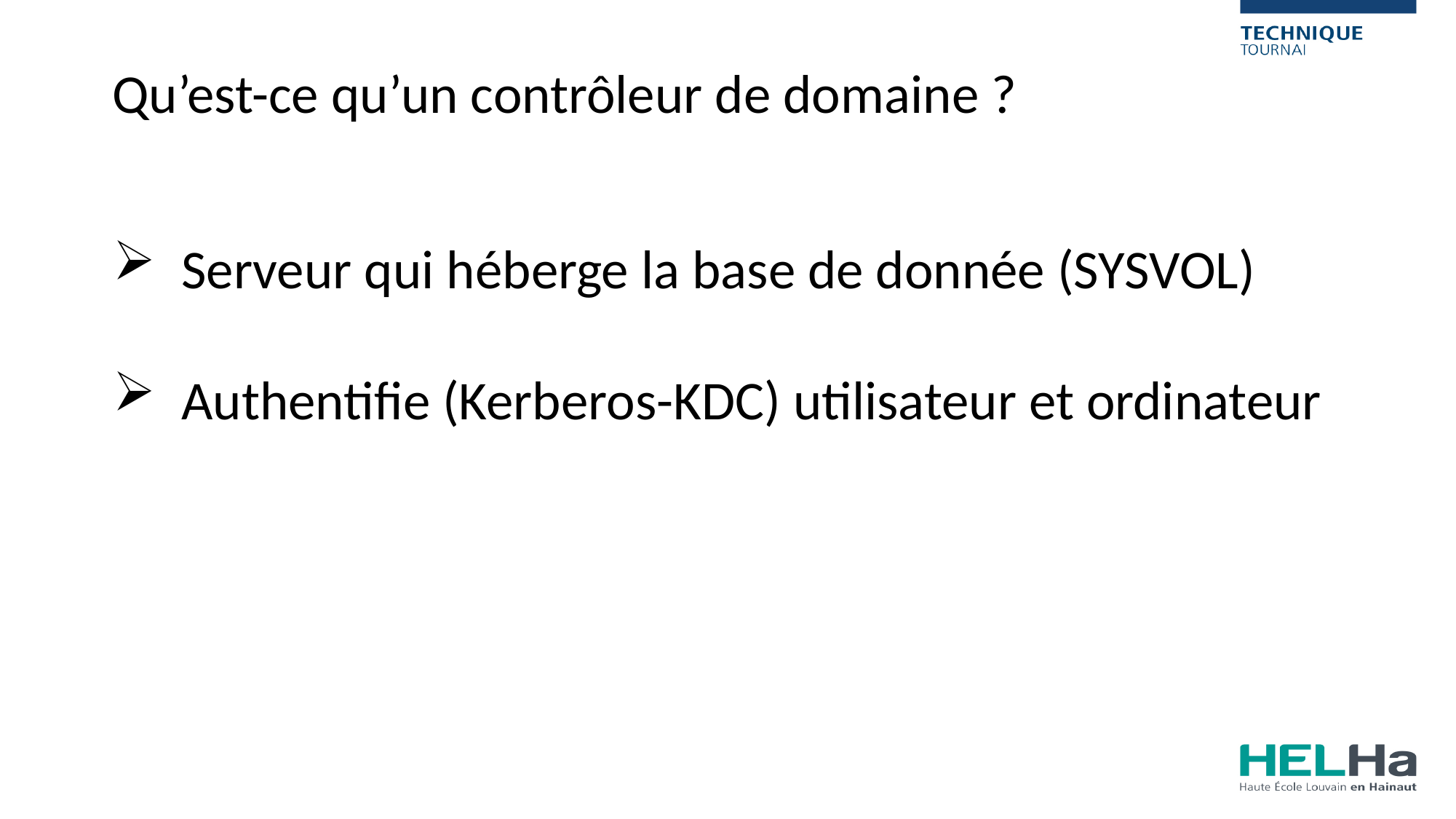

Qu’est-ce qu’un contrôleur de domaine ?

Serveur qui héberge la base de donnée (SYSVOL)

Authentifie (Kerberos-KDC) utilisateur et ordinateur